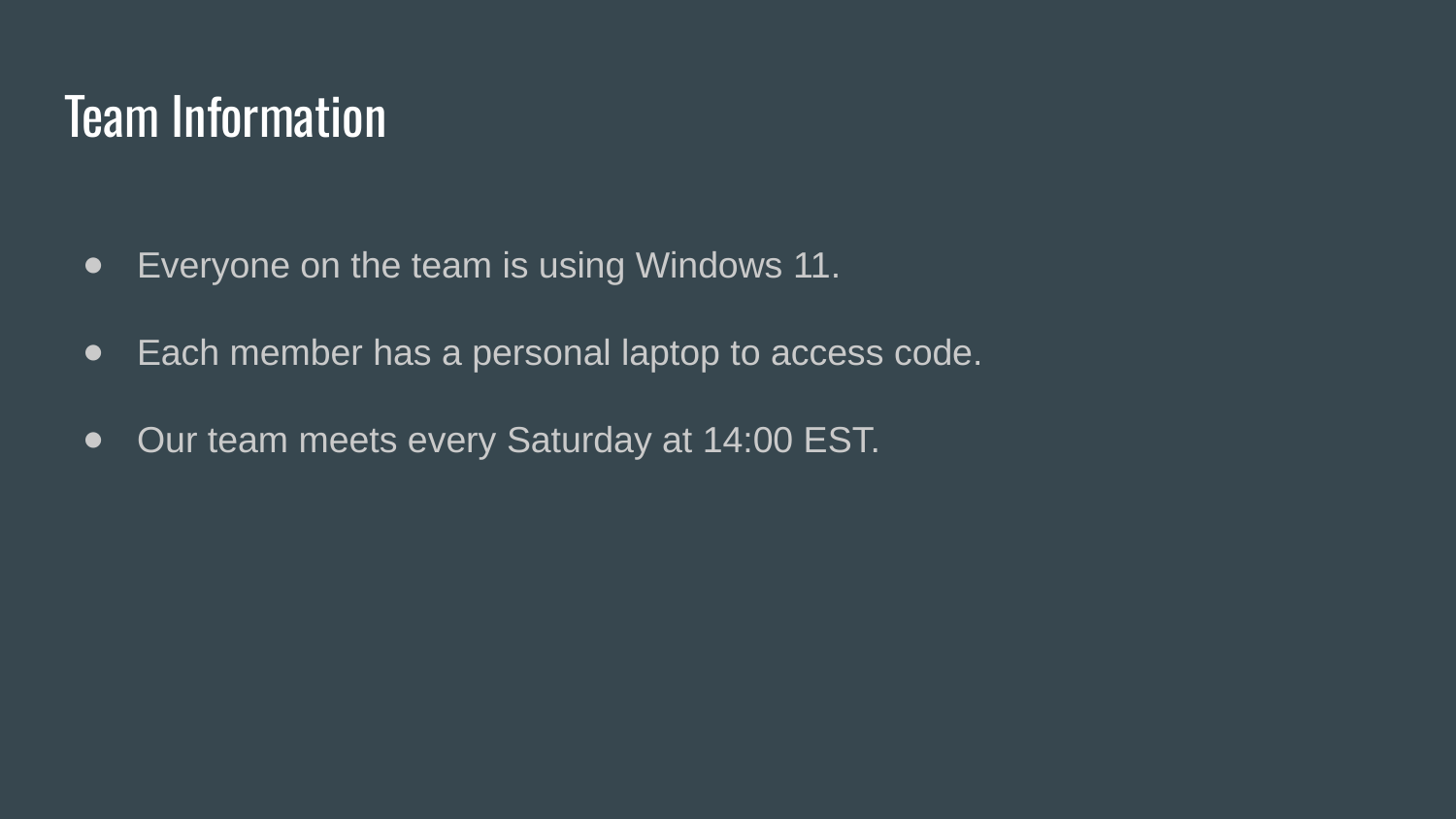

# Team Information
Everyone on the team is using Windows 11.
Each member has a personal laptop to access code.
Our team meets every Saturday at 14:00 EST.